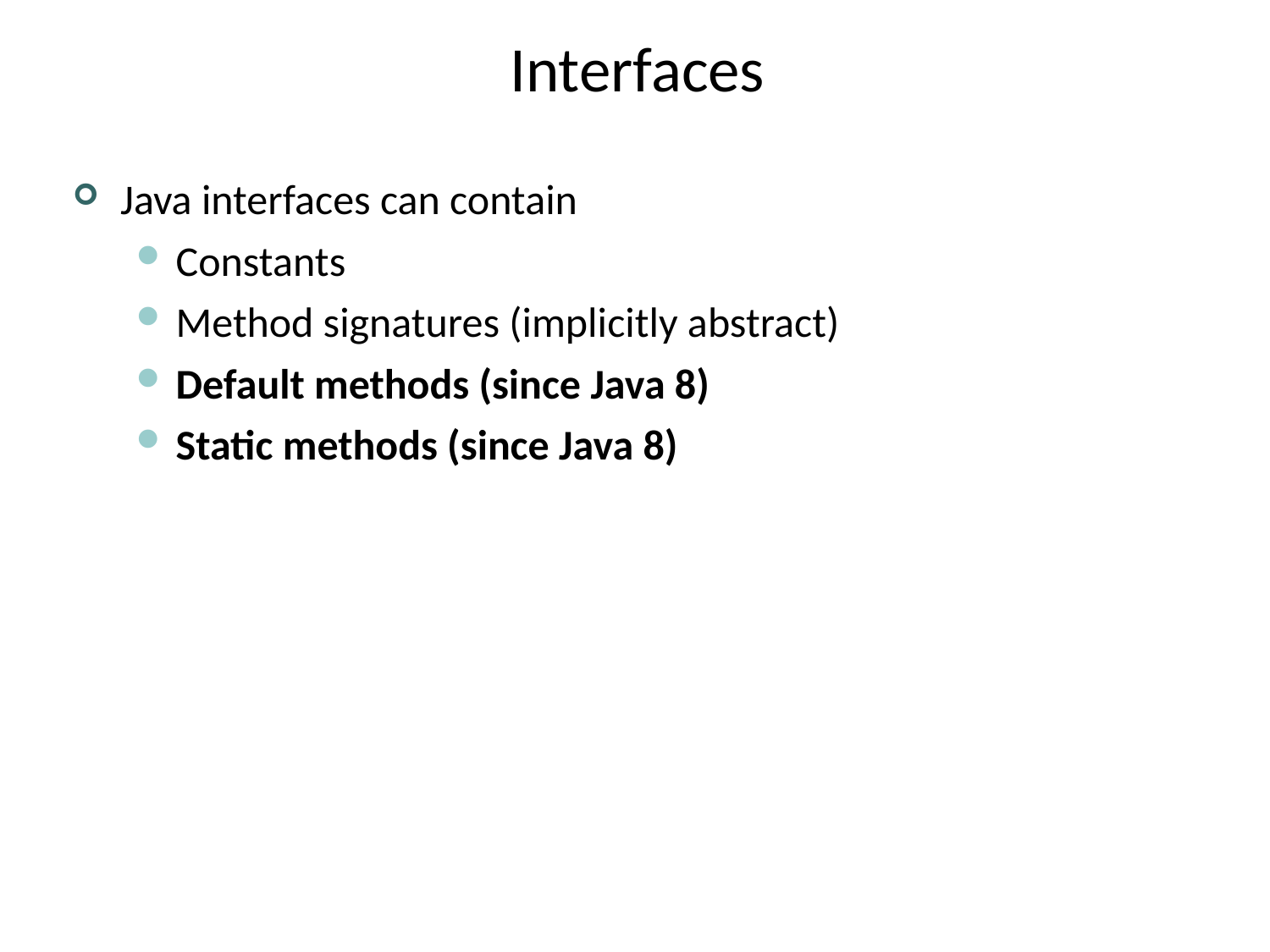

# Interfaces
Java interfaces can contain
Constants
Method signatures (implicitly abstract)
Default methods (since Java 8)
Static methods (since Java 8)